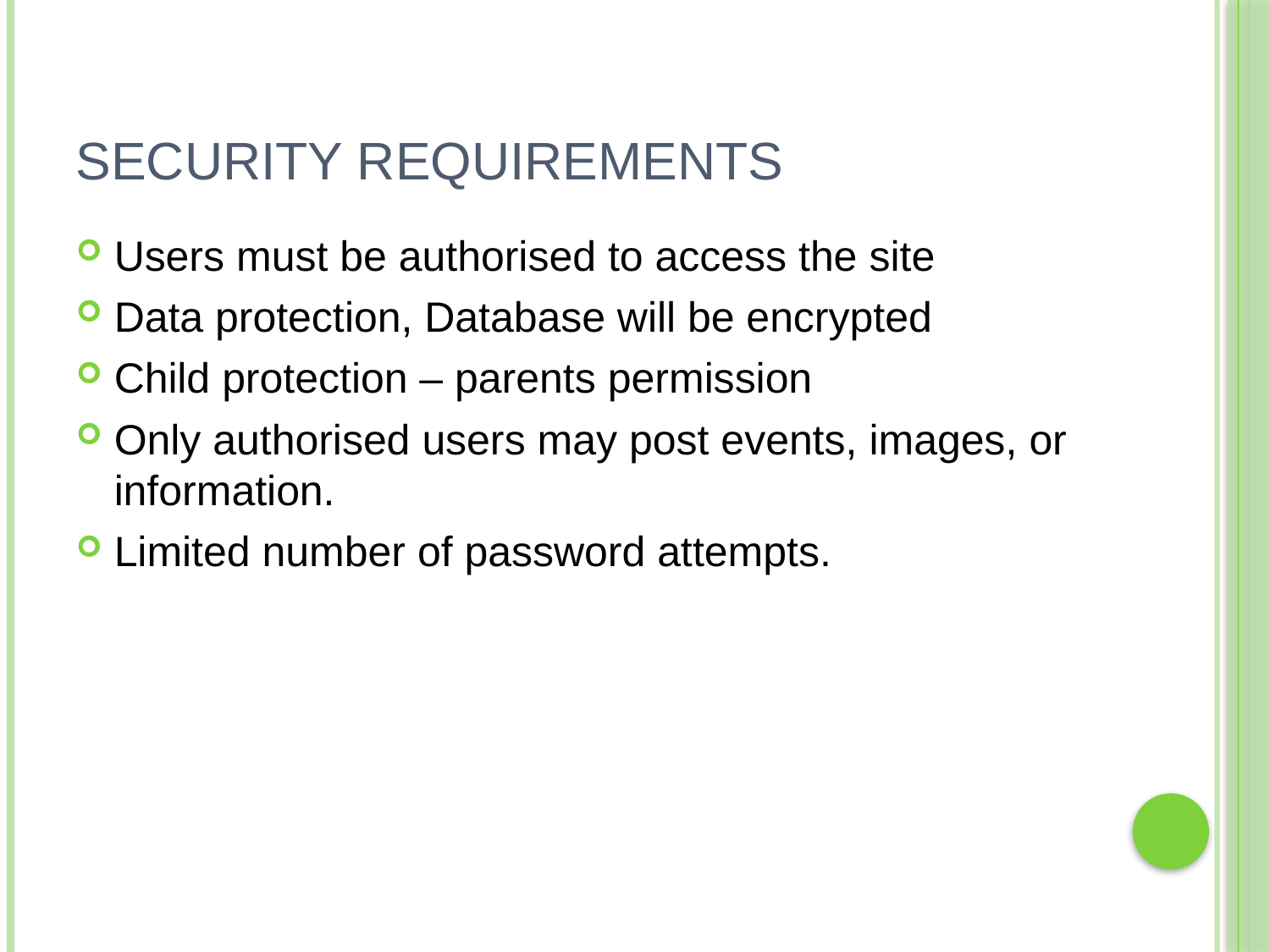

# Security requirements
Users must be authorised to access the site
Data protection, Database will be encrypted
Child protection – parents permission
Only authorised users may post events, images, or information.
Limited number of password attempts.